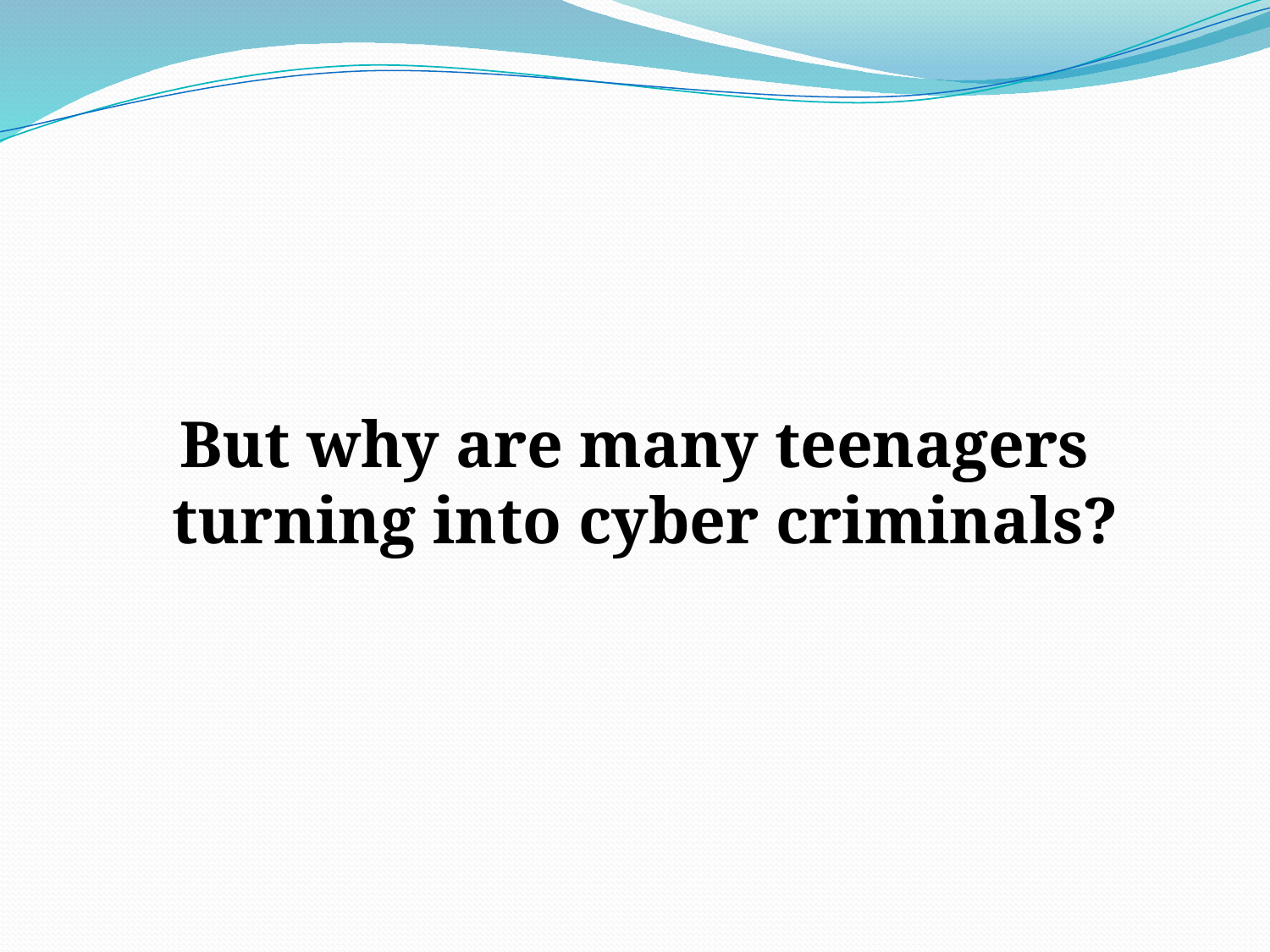

But why are many teenagers turning into cyber criminals?